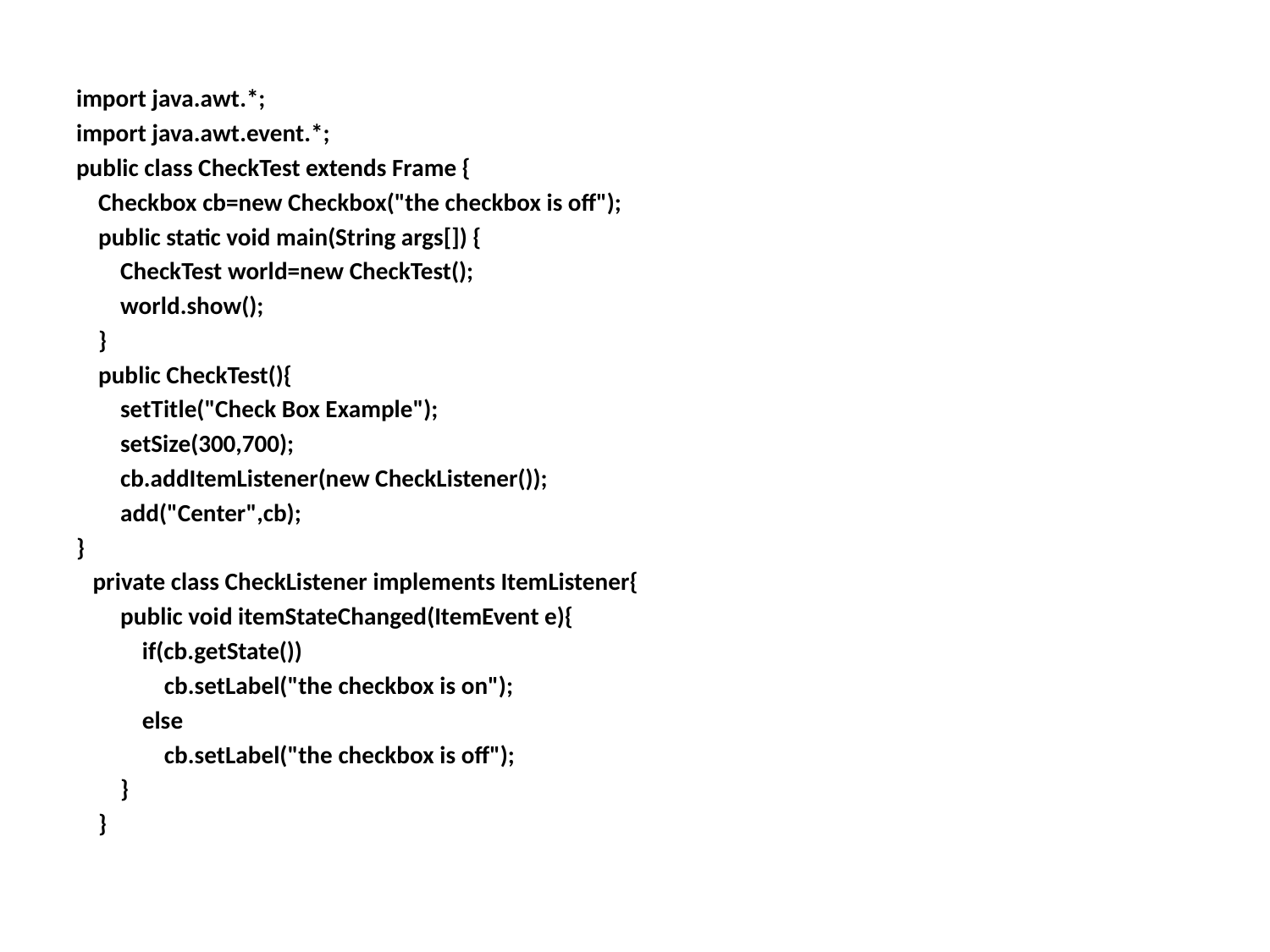

import java.awt.*;
import java.awt.event.*;
public class CheckTest extends Frame {
    Checkbox cb=new Checkbox("the checkbox is off");
    public static void main(String args[]) {
        CheckTest world=new CheckTest();
        world.show();
    }
    public CheckTest(){
        setTitle("Check Box Example");
        setSize(300,700);
        cb.addItemListener(new CheckListener());
        add("Center",cb);
}
   private class CheckListener implements ItemListener{
        public void itemStateChanged(ItemEvent e){
            if(cb.getState())
                cb.setLabel("the checkbox is on");
            else
                cb.setLabel("the checkbox is off");
        }
    }